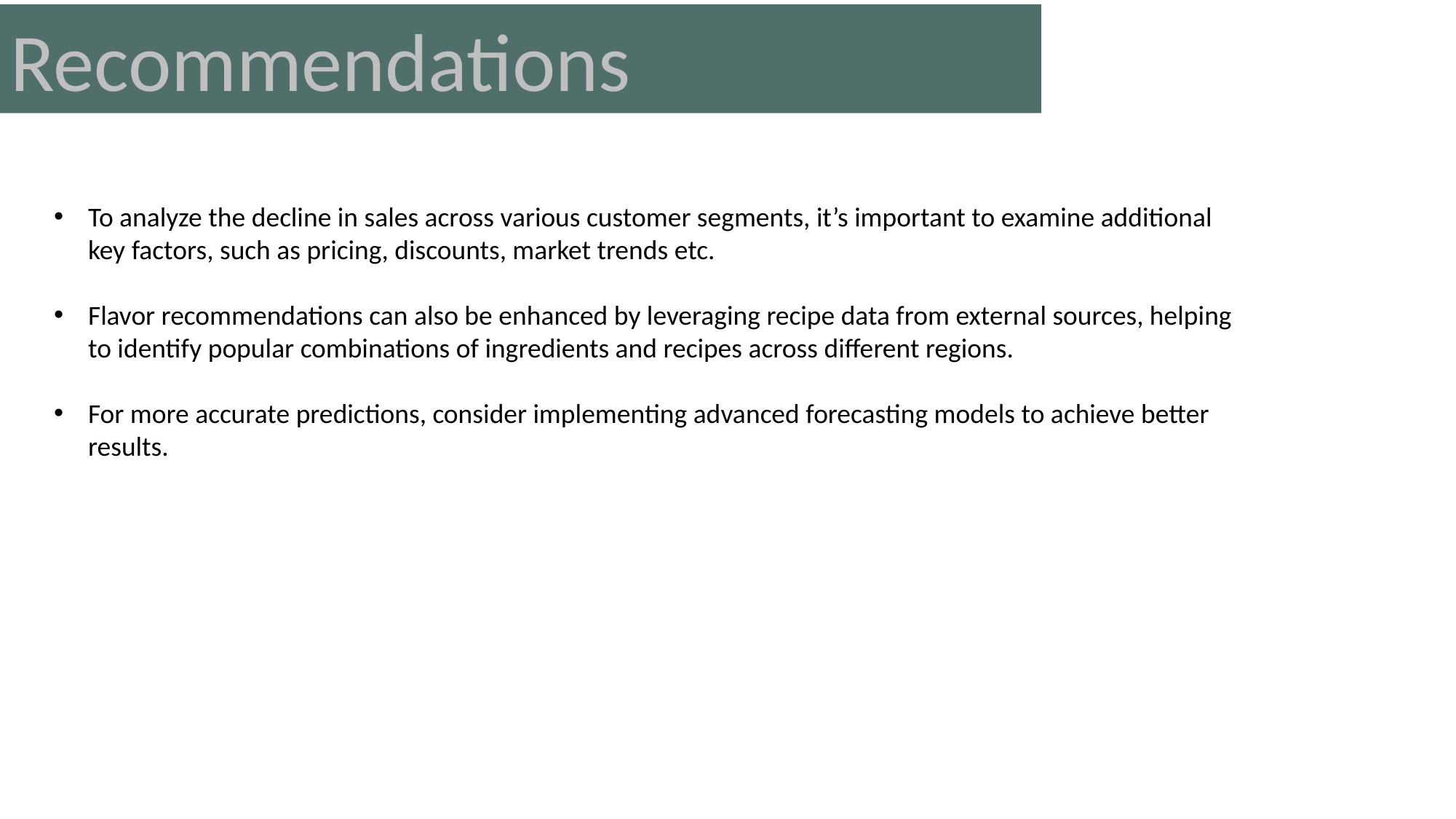

Recommendations

To analyze the decline in sales across various customer segments, it’s important to examine additional key factors, such as pricing, discounts, market trends etc.

Flavor recommendations can also be enhanced by leveraging recipe data from external sources, helping to identify popular combinations of ingredients and recipes across different regions.

For more accurate predictions, consider implementing advanced forecasting models to achieve better results.